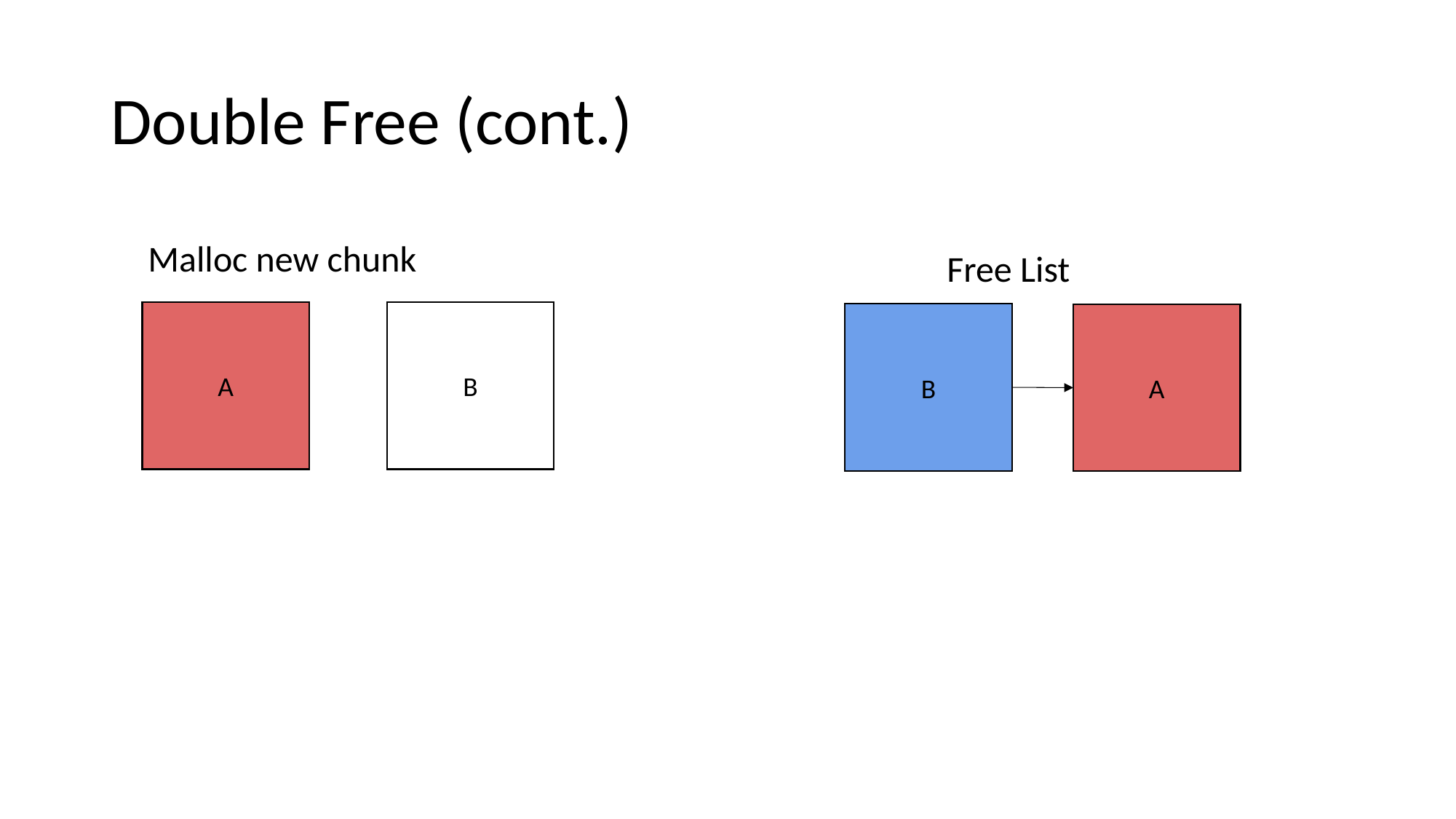

# Double Free (cont.)
Malloc new chunk
Free List
A
B
B
A